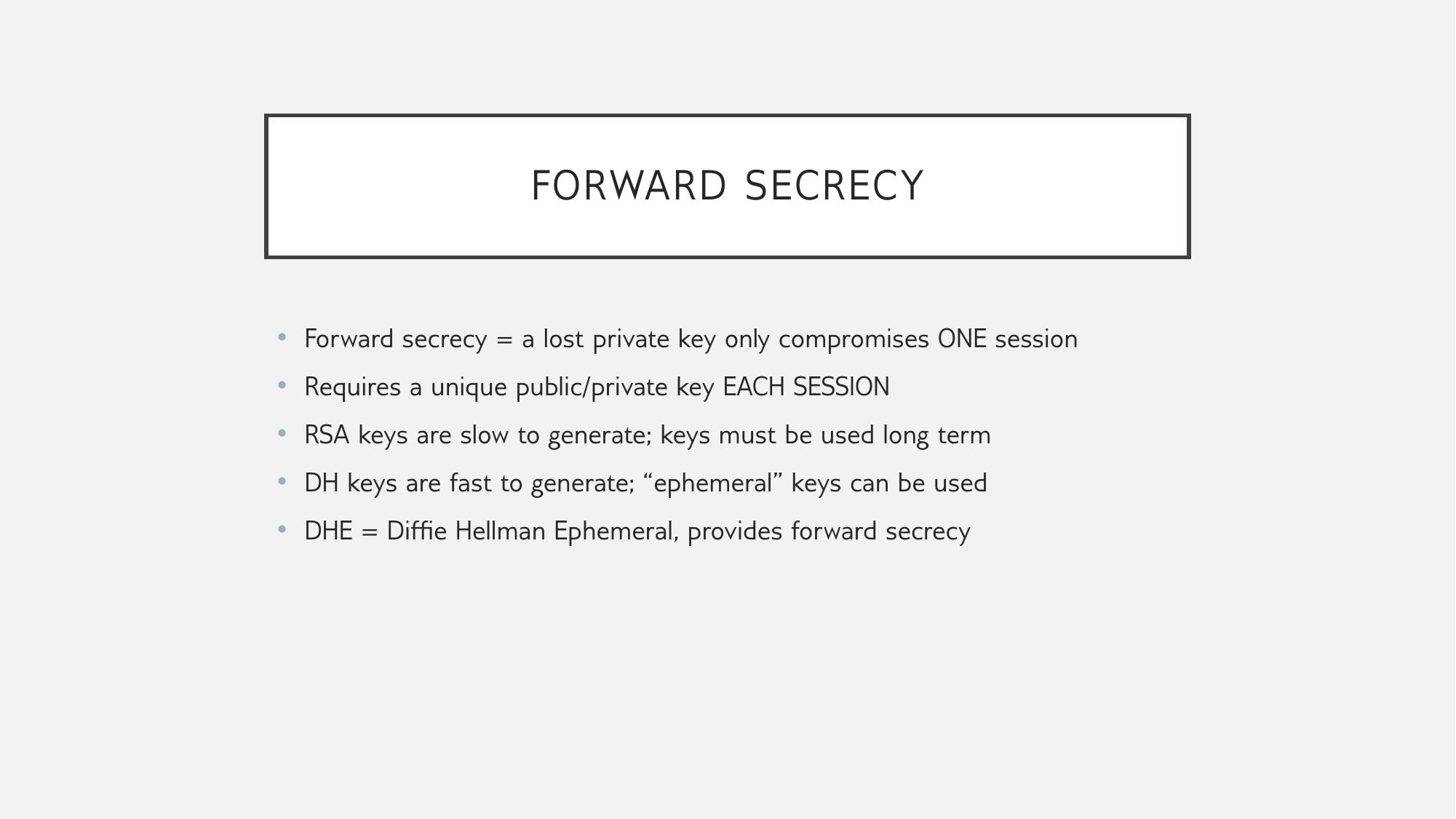

# Forward Secrecy
Forward secrecy = a lost private key only compromises ONE session
Requires a unique public/private key EACH SESSION
RSA keys are slow to generate; keys must be used long term
DH keys are fast to generate; “ephemeral” keys can be used
DHE = Diffie Hellman Ephemeral, provides forward secrecy